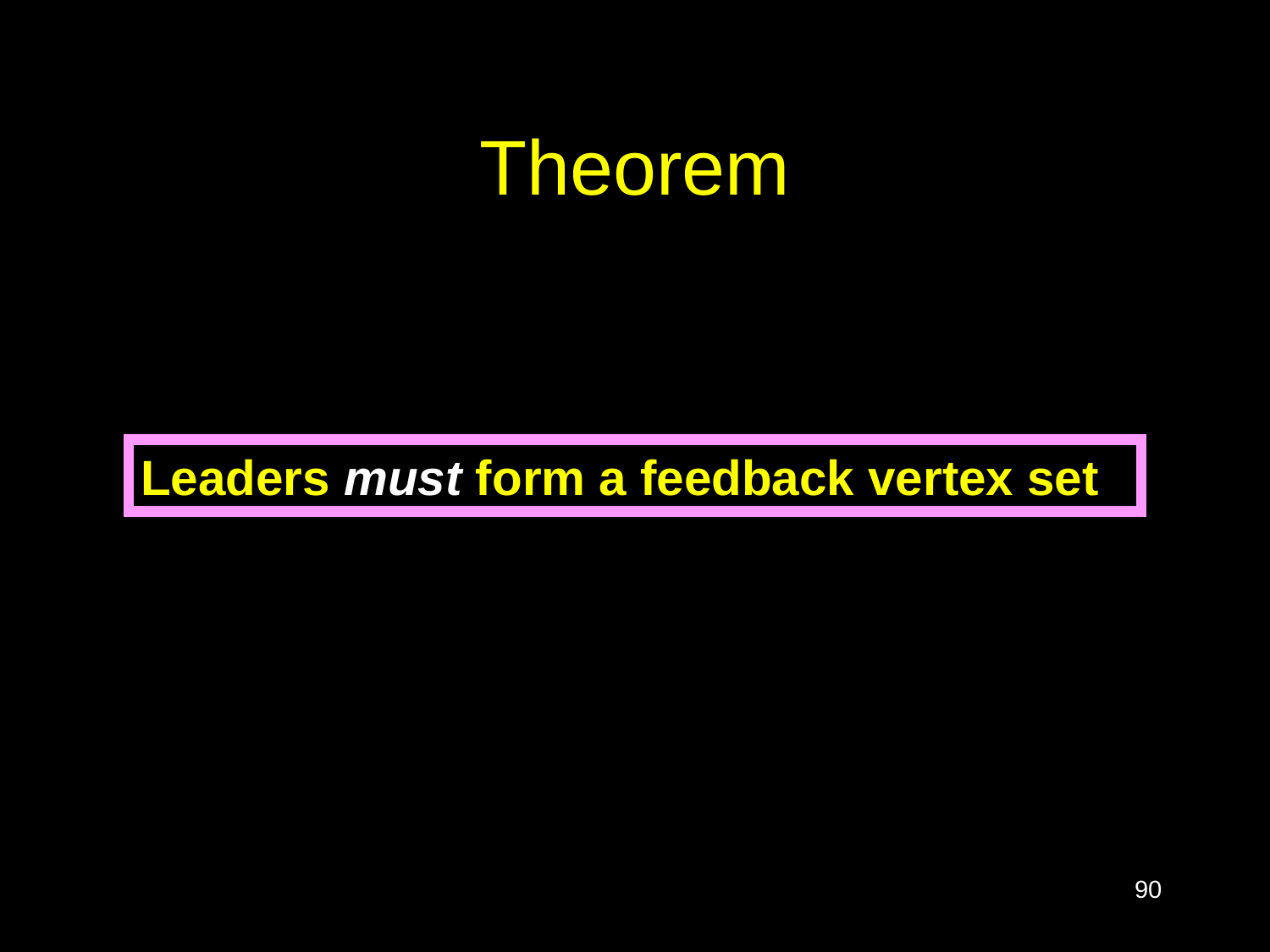

# Theorem
Leaders must form a feedback vertex set
90